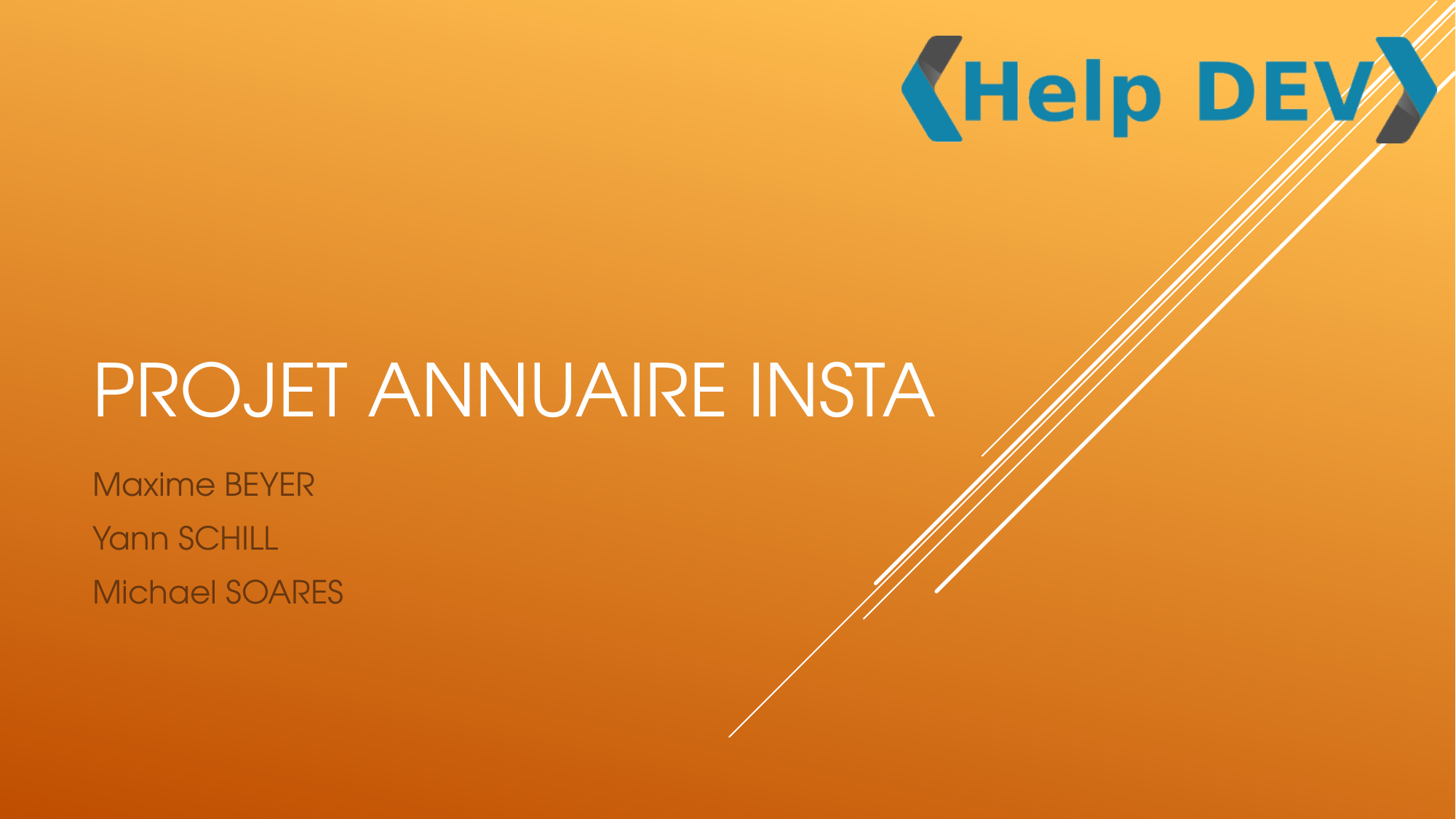

# Projet ANNUAIRE Insta
Maxime BEYER
Yann SCHILL
Michael SOARES